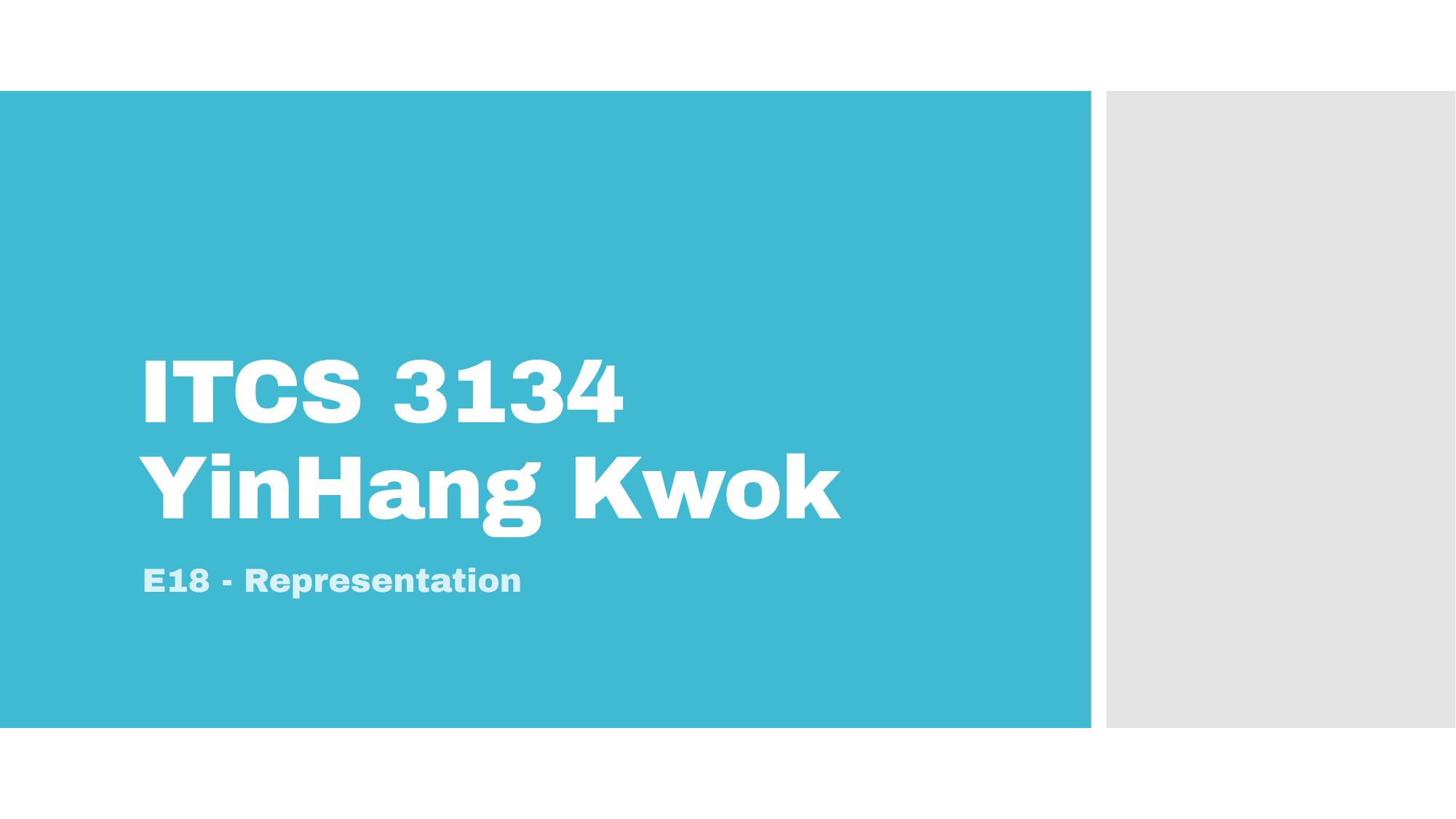

# ITCS 3134 YinHang Kwok
E18 - Representation